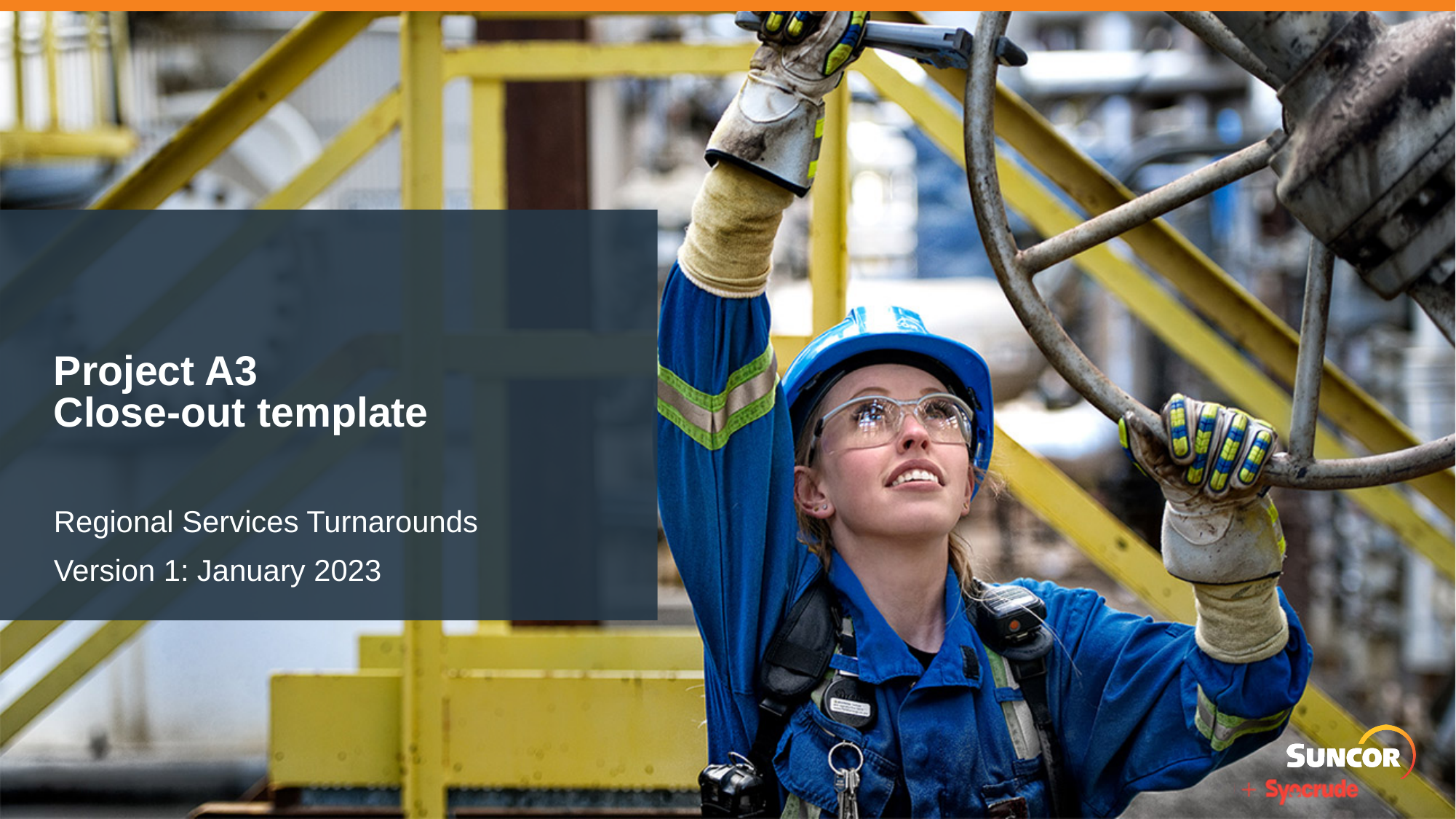

# Project A3 Close-out template
Regional Services Turnarounds
Version 1: January 2023